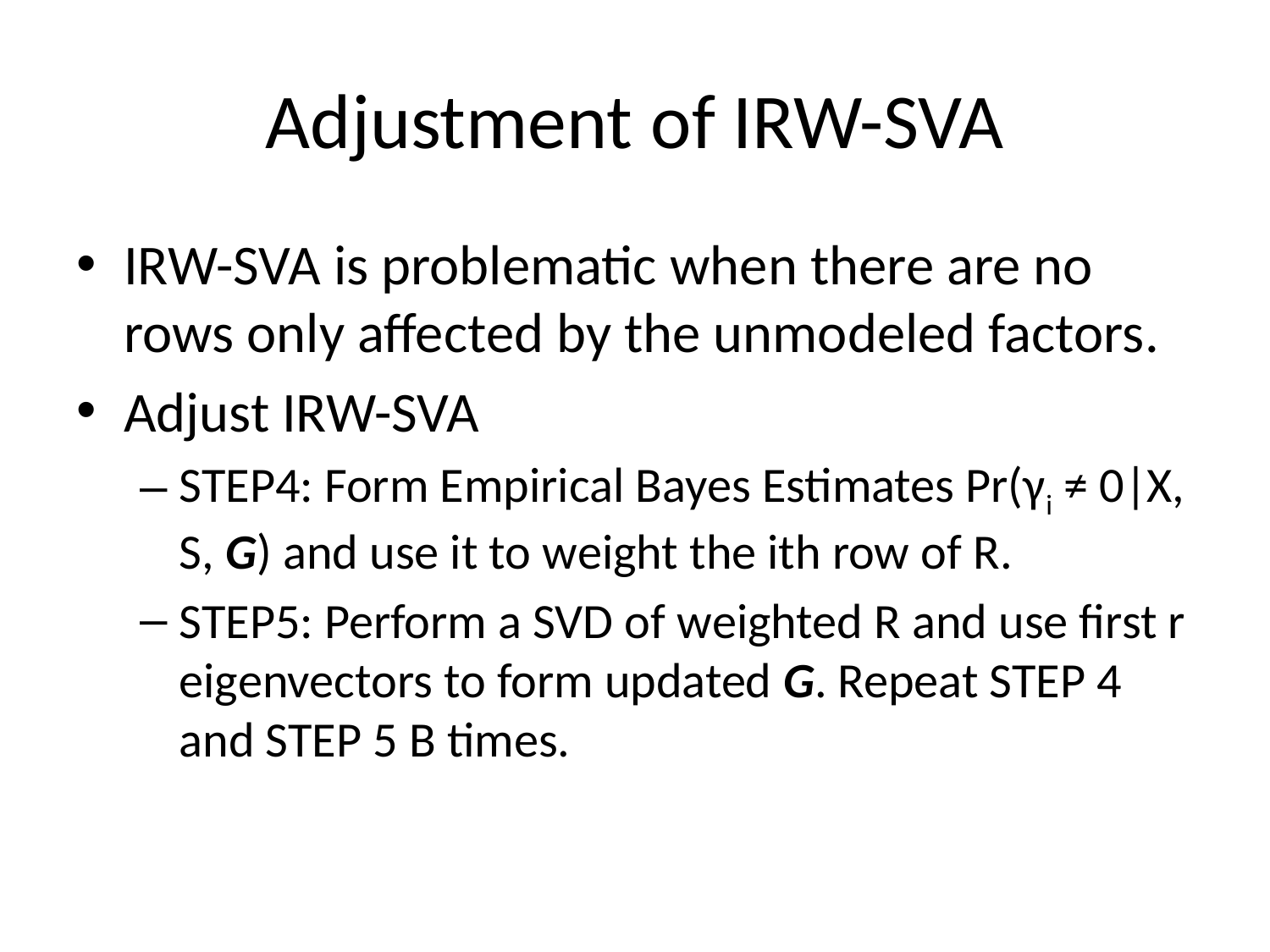

# Adjustment of IRW-SVA
IRW-SVA is problematic when there are no rows only affected by the unmodeled factors.
Adjust IRW-SVA
STEP4: Form Empirical Bayes Estimates Pr(γi ≠ 0|X, S, G) and use it to weight the ith row of R.
STEP5: Perform a SVD of weighted R and use first r eigenvectors to form updated G. Repeat STEP 4 and STEP 5 B times.